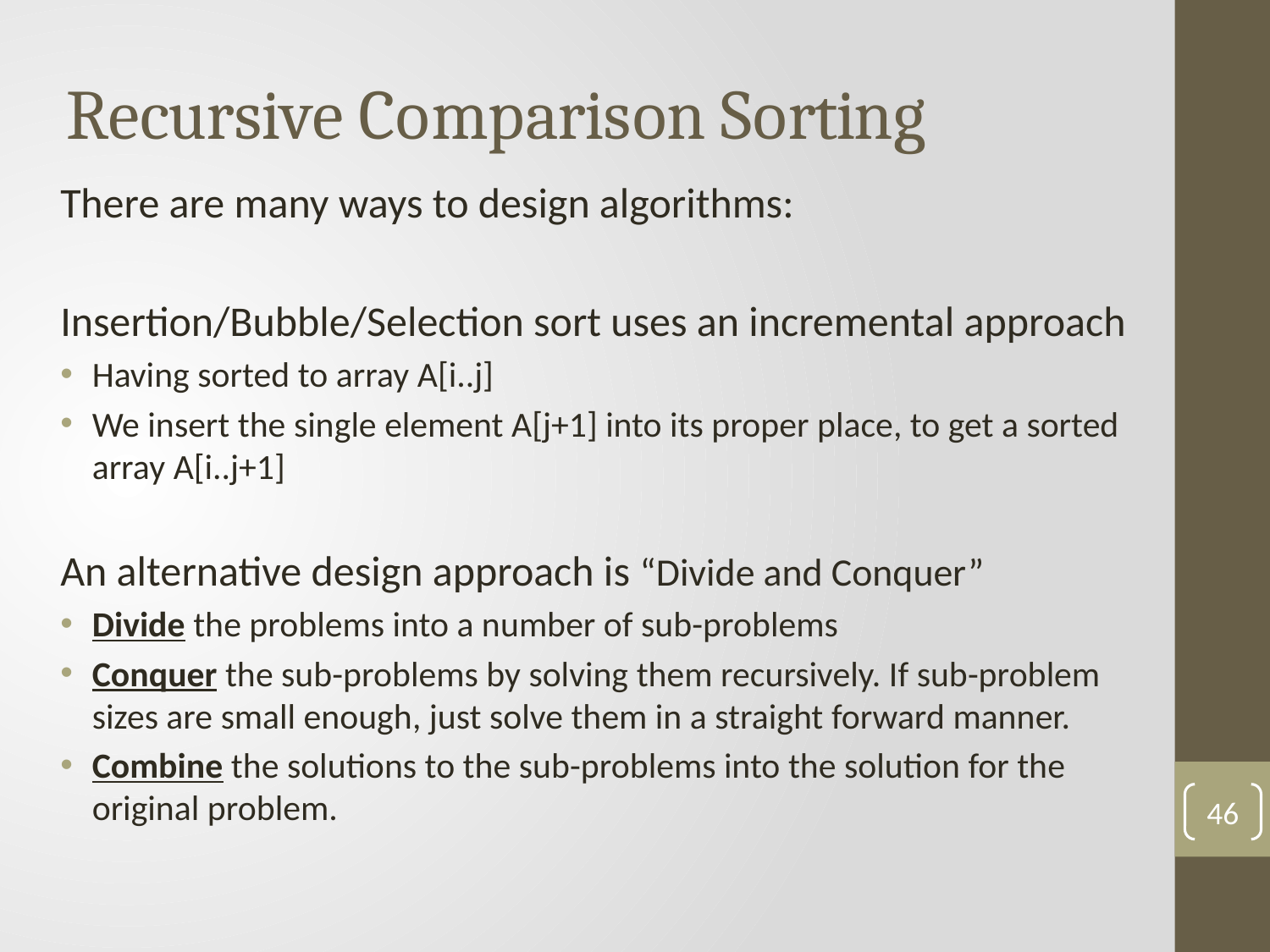

# Recursive Comparison Sorting
There are many ways to design algorithms:

Insertion/Bubble/Selection sort uses an incremental approach
Having sorted to array A[i..j]
We insert the single element A[j+1] into its proper place, to get a sorted array A[i..j+1]

An alternative design approach is “Divide and Conquer”
Divide the problems into a number of sub-problems
Conquer the sub-problems by solving them recursively. If sub-problem sizes are small enough, just solve them in a straight forward manner.
Combine the solutions to the sub-problems into the solution for the original problem.

46